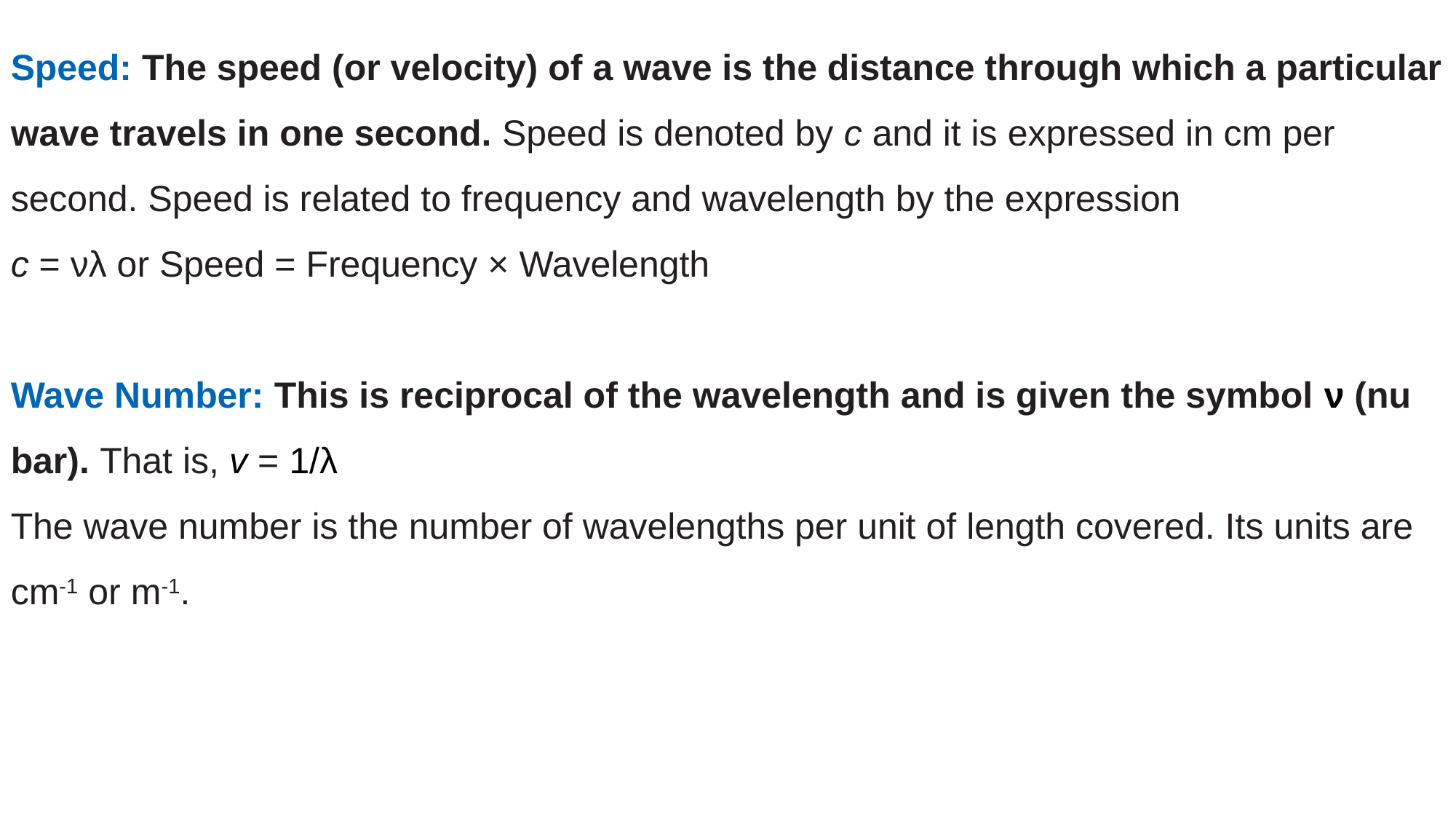

Speed: The speed (or velocity) of a wave is the distance through which a particular wave travels in one second. Speed is denoted by c and it is expressed in cm per second. Speed is related to frequency and wavelength by the expression
c = νλ or Speed = Frequency × Wavelength

Wave Number: This is reciprocal of the wavelength and is given the symbol ν (nu bar). That is, v = 1/λ
The wave number is the number of wavelengths per unit of length covered. Its units are cm-1 or m-1.